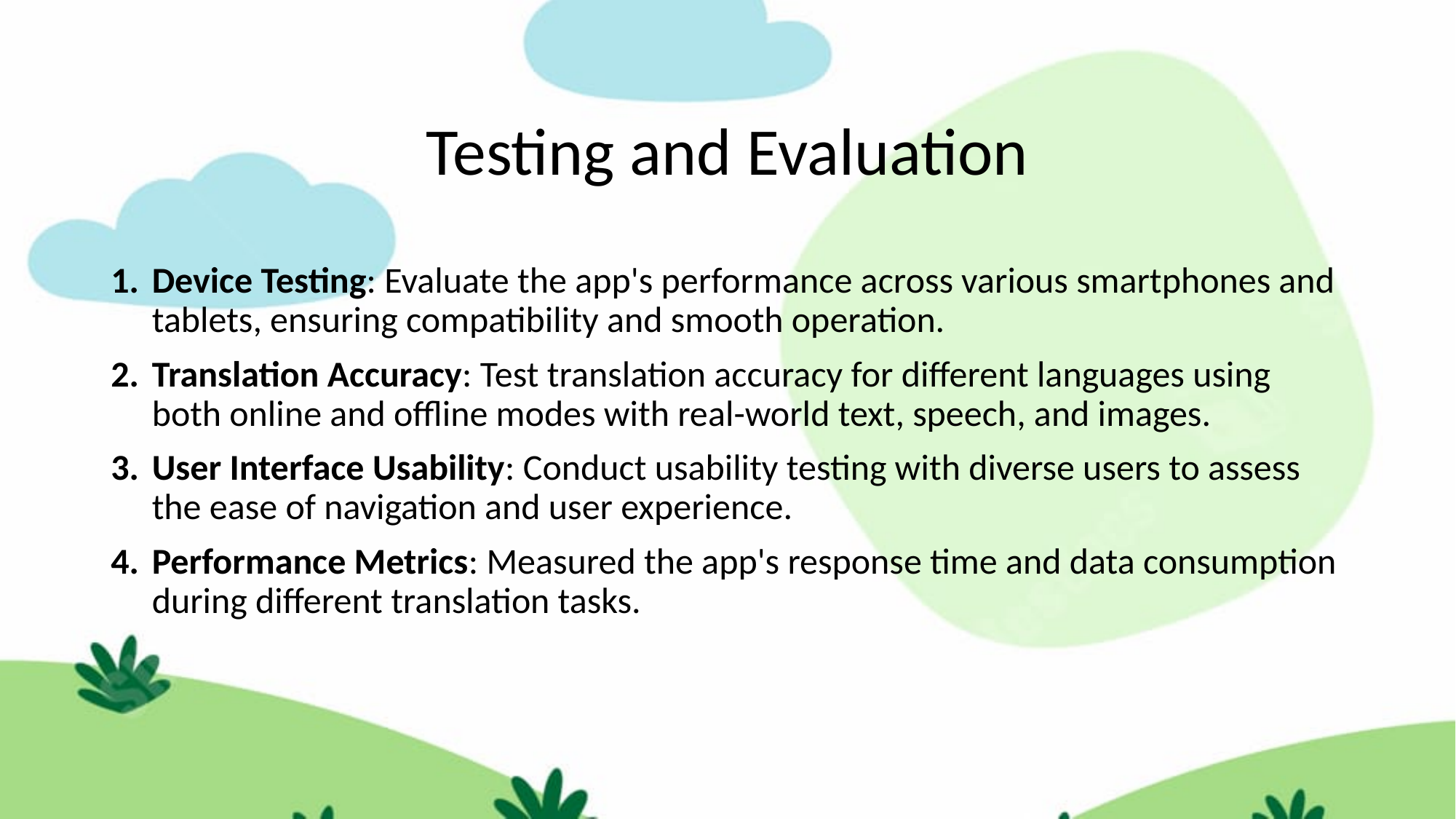

# Testing and Evaluation
Device Testing: Evaluate the app's performance across various smartphones and tablets, ensuring compatibility and smooth operation.
Translation Accuracy: Test translation accuracy for different languages using both online and offline modes with real-world text, speech, and images.
User Interface Usability: Conduct usability testing with diverse users to assess the ease of navigation and user experience.
Performance Metrics: Measured the app's response time and data consumption during different translation tasks.